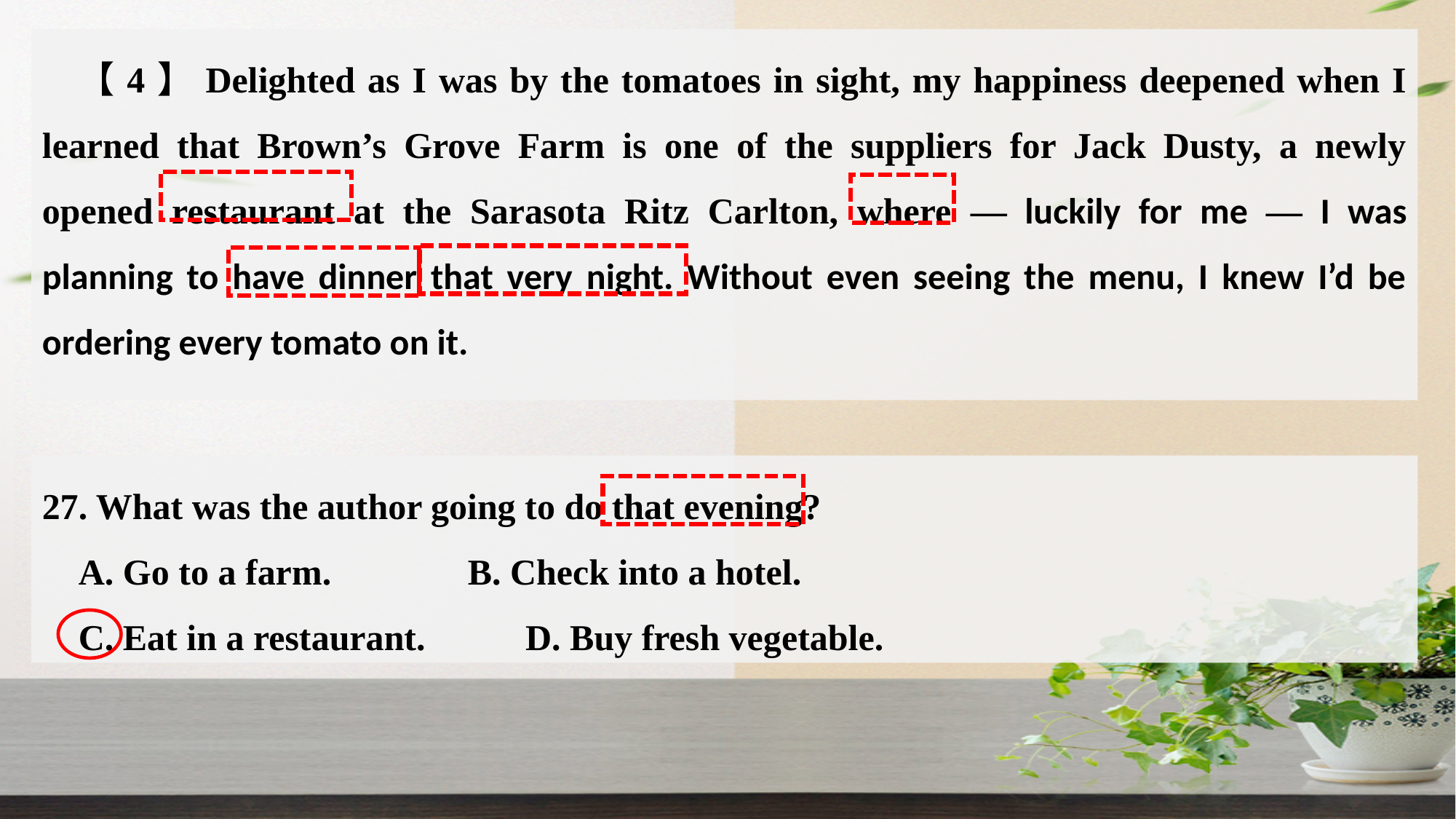

【4】Delighted as I was by the tomatoes in sight, my happiness deepened when I learned that Brown’s Grove Farm is one of the suppliers for Jack Dusty, a newly opened restaurant at the Sarasota Ritz Carlton, where — luckily for me — I was planning to have dinner that very night. Without even seeing the menu, I knew I’d be ordering every tomato on it.

27. What was the author going to do that evening?
A. Go to a farm.               B. Check into a hotel.
C. Eat in a restaurant.           D. Buy fresh vegetable.